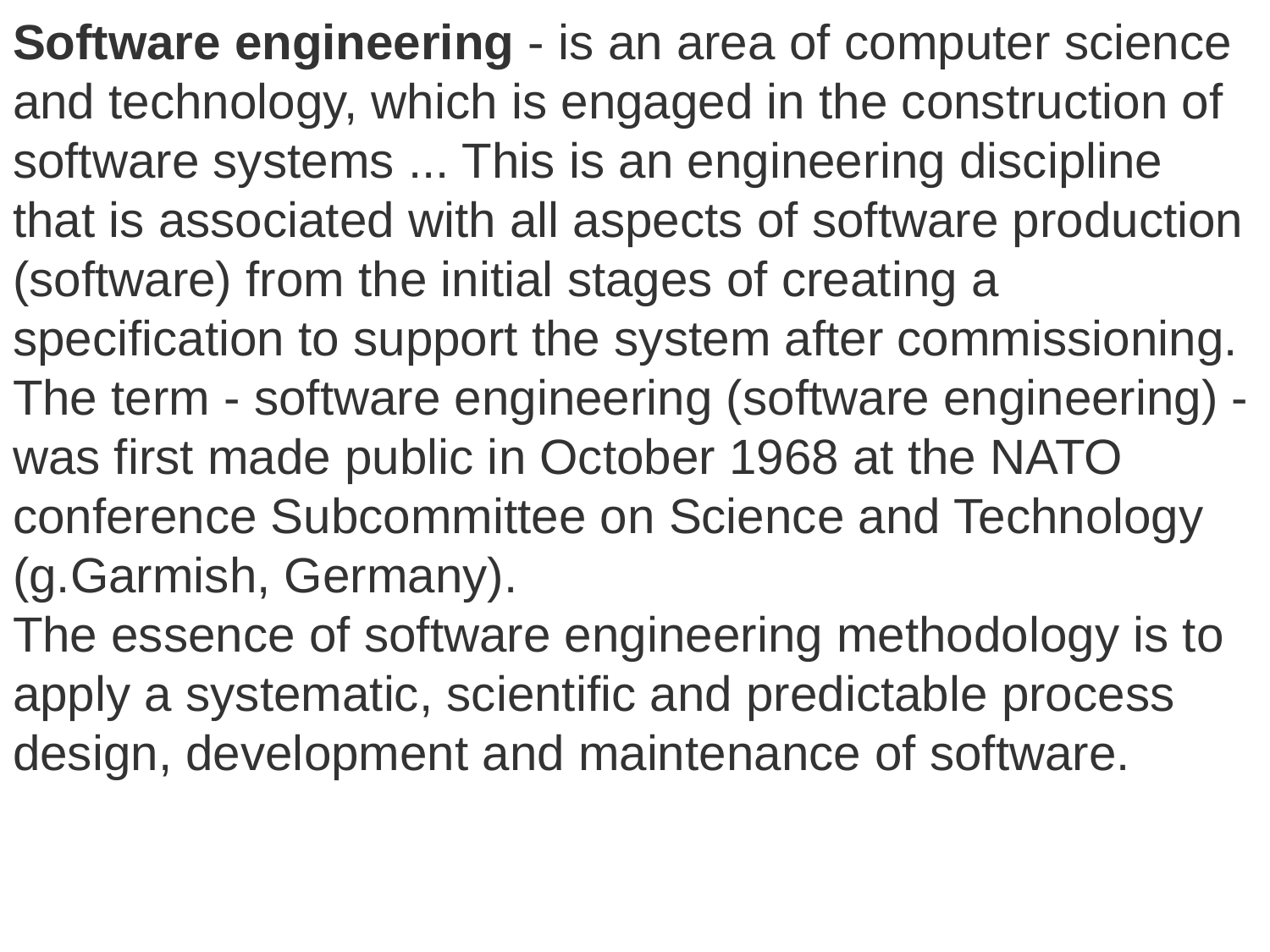

Software engineering - is an area of ​​computer science and technology, which is engaged in the construction of software systems ... This is an engineering discipline that is associated with all aspects of software production (software) from the initial stages of creating a specification to support the system after commissioning. The term - software engineering (software engineering) - was first made public in October 1968 at the NATO conference Subcommittee on Science and Technology (g.Garmish, Germany).
The essence of software engineering methodology is to apply a systematic, scientific and predictable process design, development and maintenance of software.